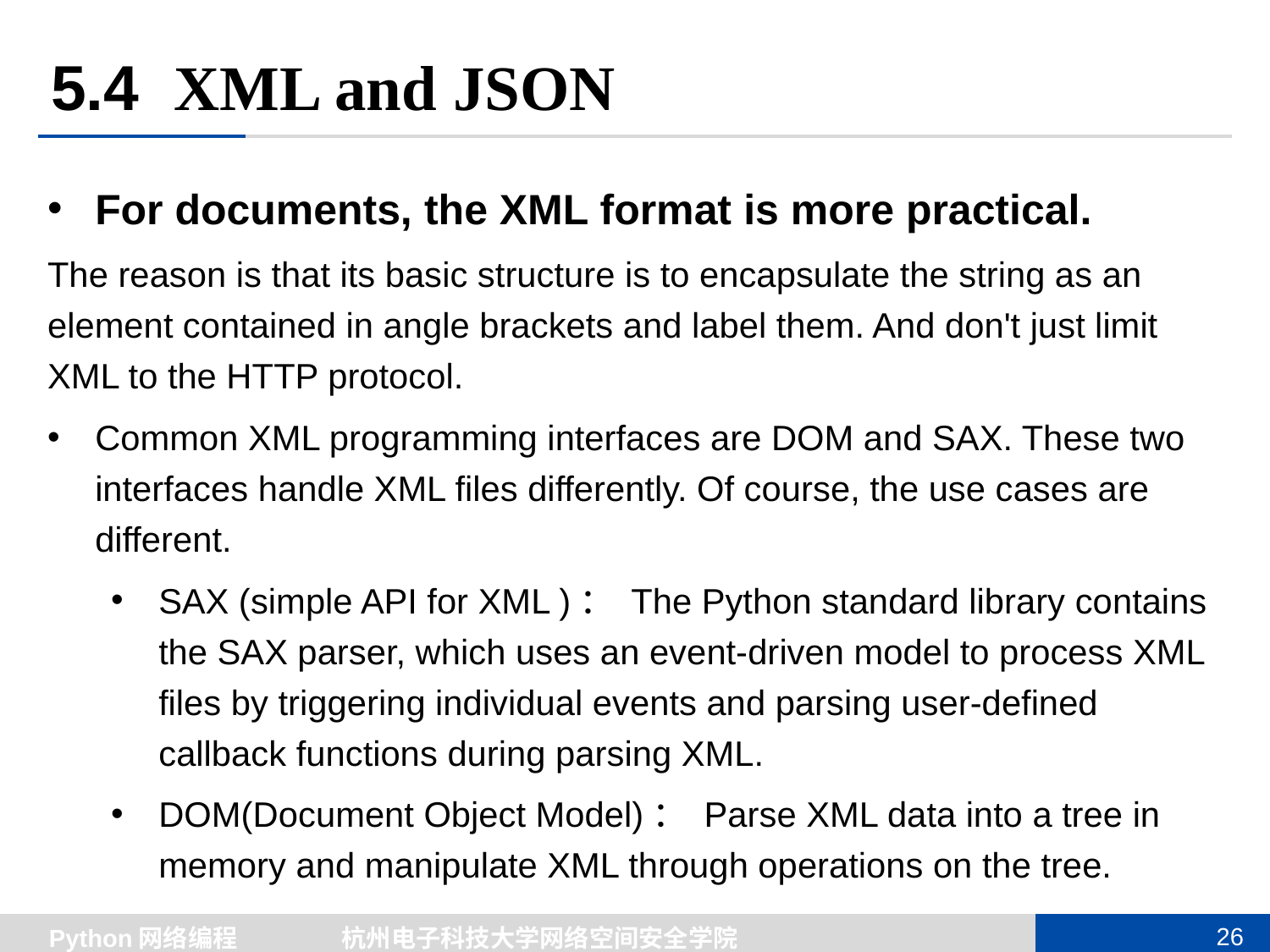

# 5.4  XML and JSON
For documents, the XML format is more practical.
The reason is that its basic structure is to encapsulate the string as an element contained in angle brackets and label them. And don't just limit XML to the HTTP protocol.
Common XML programming interfaces are DOM and SAX. These two interfaces handle XML files differently. Of course, the use cases are different.
SAX (simple API for XML )： The Python standard library contains the SAX parser, which uses an event-driven model to process XML files by triggering individual events and parsing user-defined callback functions during parsing XML.
DOM(Document Object Model)： Parse XML data into a tree in memory and manipulate XML through operations on the tree.